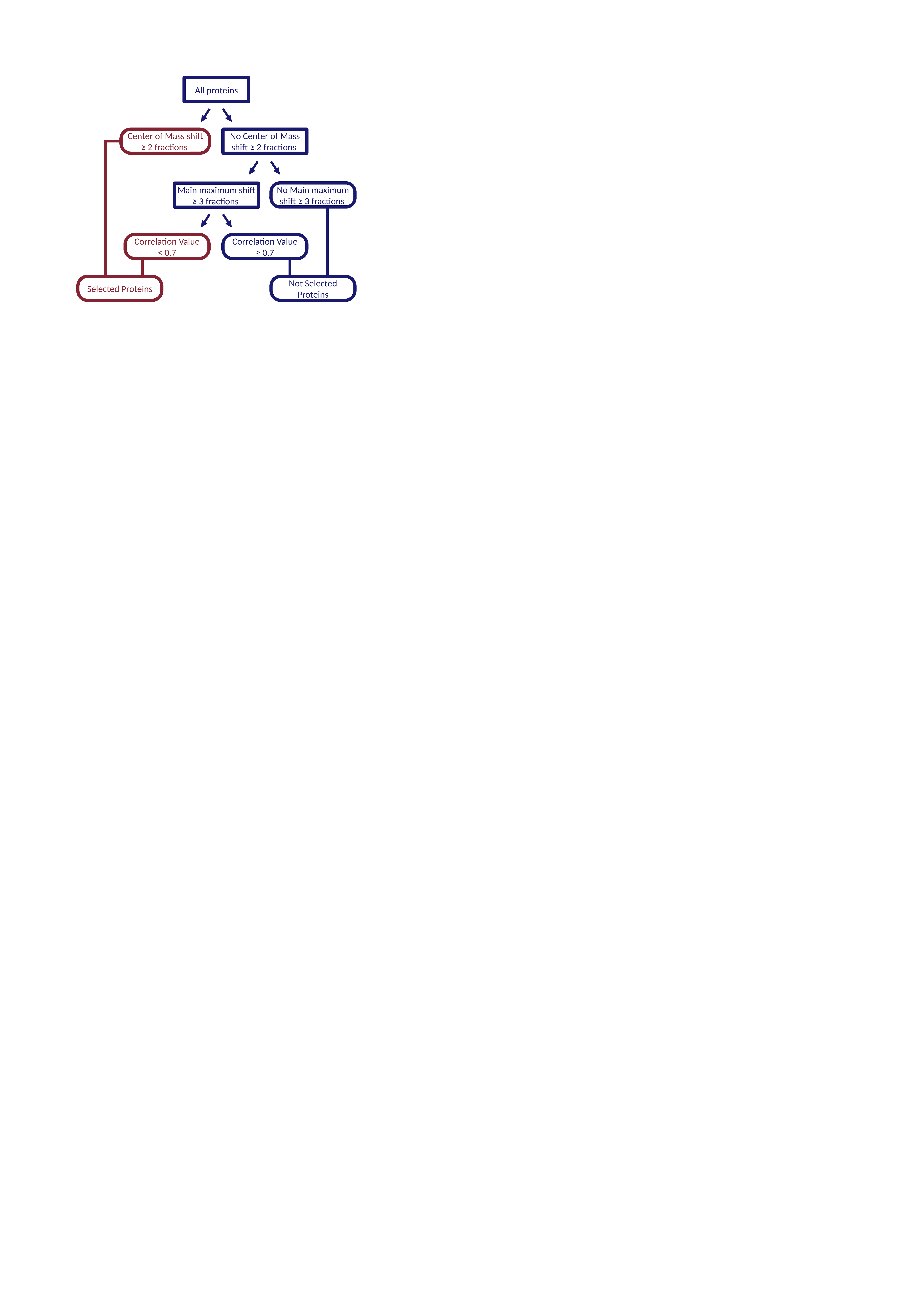

All proteins
Center of Mass shift ≥ 2 fractions
No Center of Mass shift ≥ 2 fractions
No Main maximum shift ≥ 3 fractions
Main maximum shift ≥ 3 fractions
Correlation Value
< 0.7
Correlation Value
≥ 0.7
Selected Proteins
Not Selected Proteins